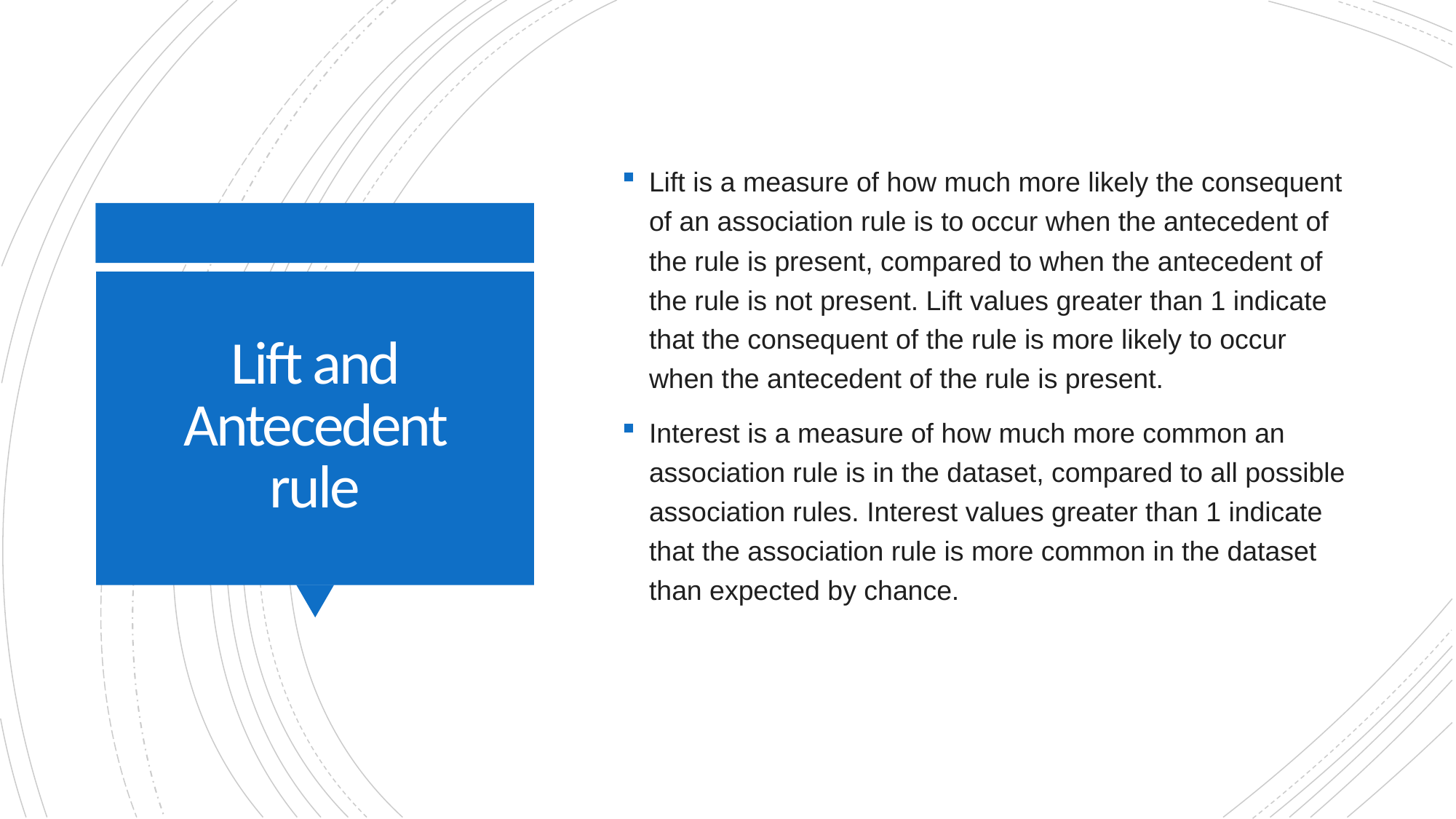

Lift is a measure of how much more likely the consequent of an association rule is to occur when the antecedent of the rule is present, compared to when the antecedent of the rule is not present. Lift values greater than 1 indicate that the consequent of the rule is more likely to occur when the antecedent of the rule is present.
Interest is a measure of how much more common an association rule is in the dataset, compared to all possible association rules. Interest values greater than 1 indicate that the association rule is more common in the dataset than expected by chance.

# Lift and Antecedent rule